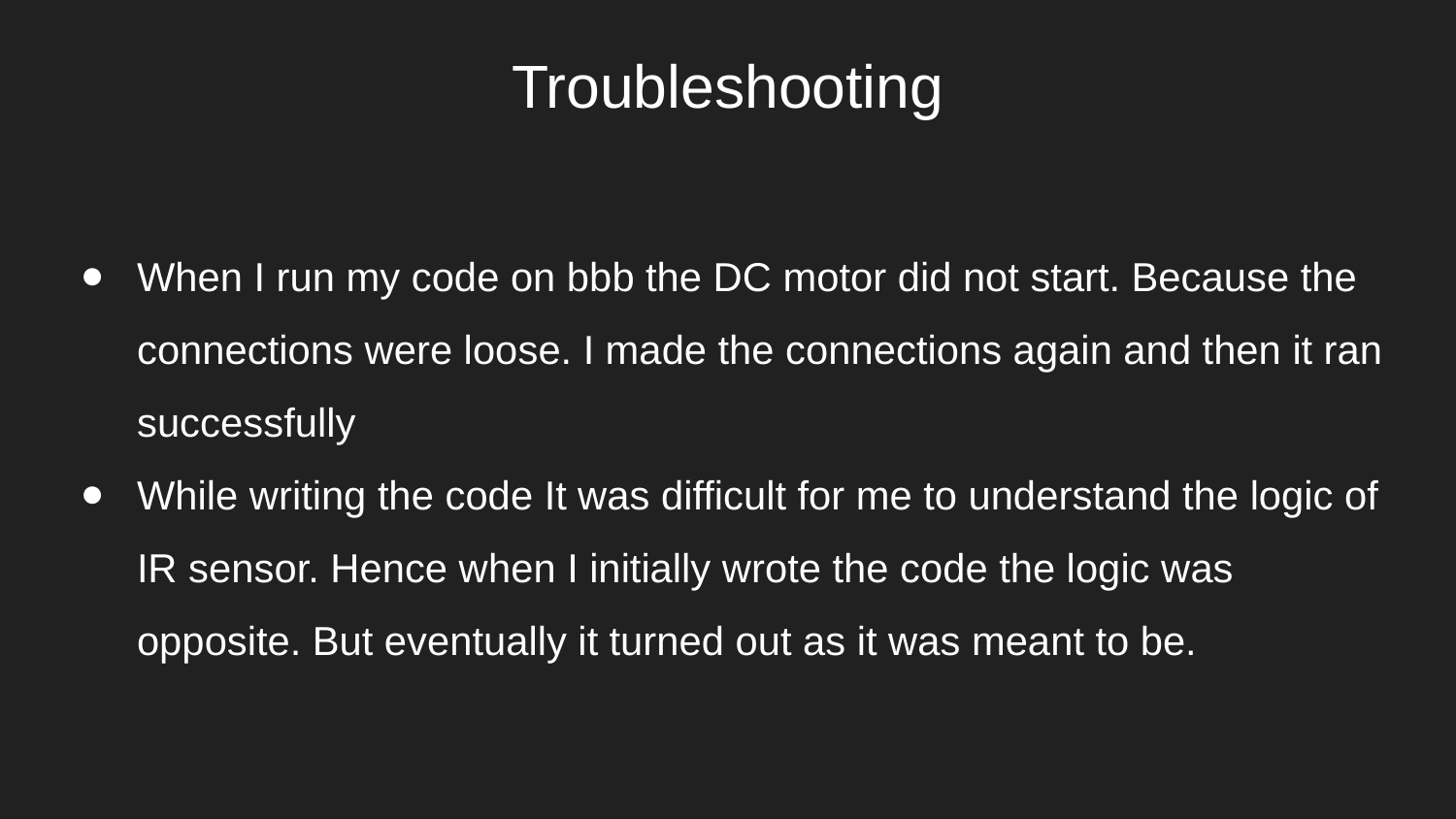

# Troubleshooting

When I run my code on bbb the DC motor did not start. Because the connections were loose. I made the connections again and then it ran successfully
While writing the code It was difficult for me to understand the logic of IR sensor. Hence when I initially wrote the code the logic was opposite. But eventually it turned out as it was meant to be.